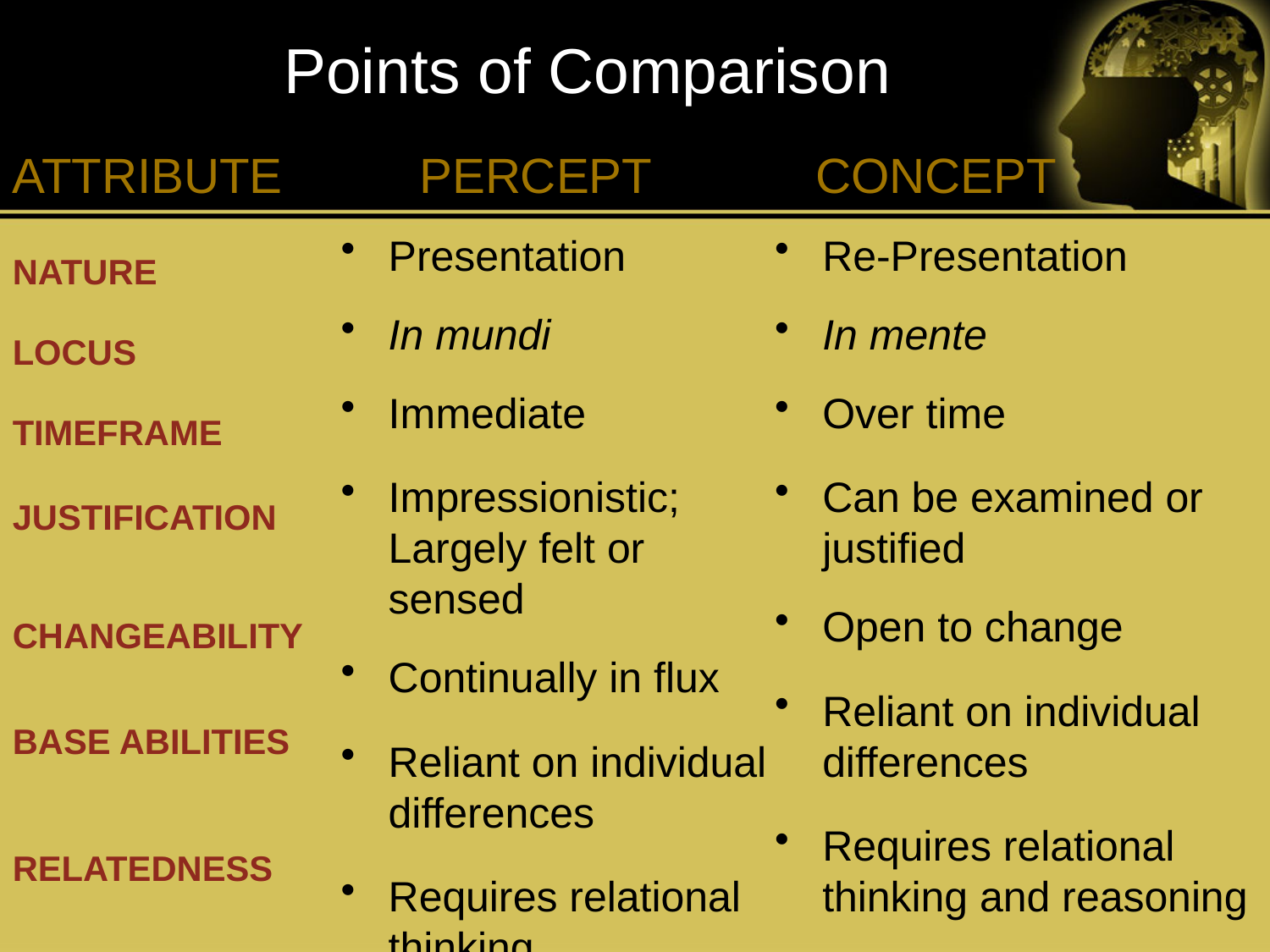

# Points of Comparison
ATTRIBUTE          PERCEPT            CONCEPT
Presentation

In mundi

Immediate

Impressionistic; Largely felt or sensed

Continually in flux

Reliant on individual differences

Requires relational thinking

Re-Presentation

In mente

Over time

Can be examined or justified

Open to change

Reliant on individual differences

Requires relational thinking and reasoning

NATURE

LOCUS

TIMEFRAME

JUSTIFICATION

CHANGEABILITY

BASE ABILITIES

RELATEDNESS